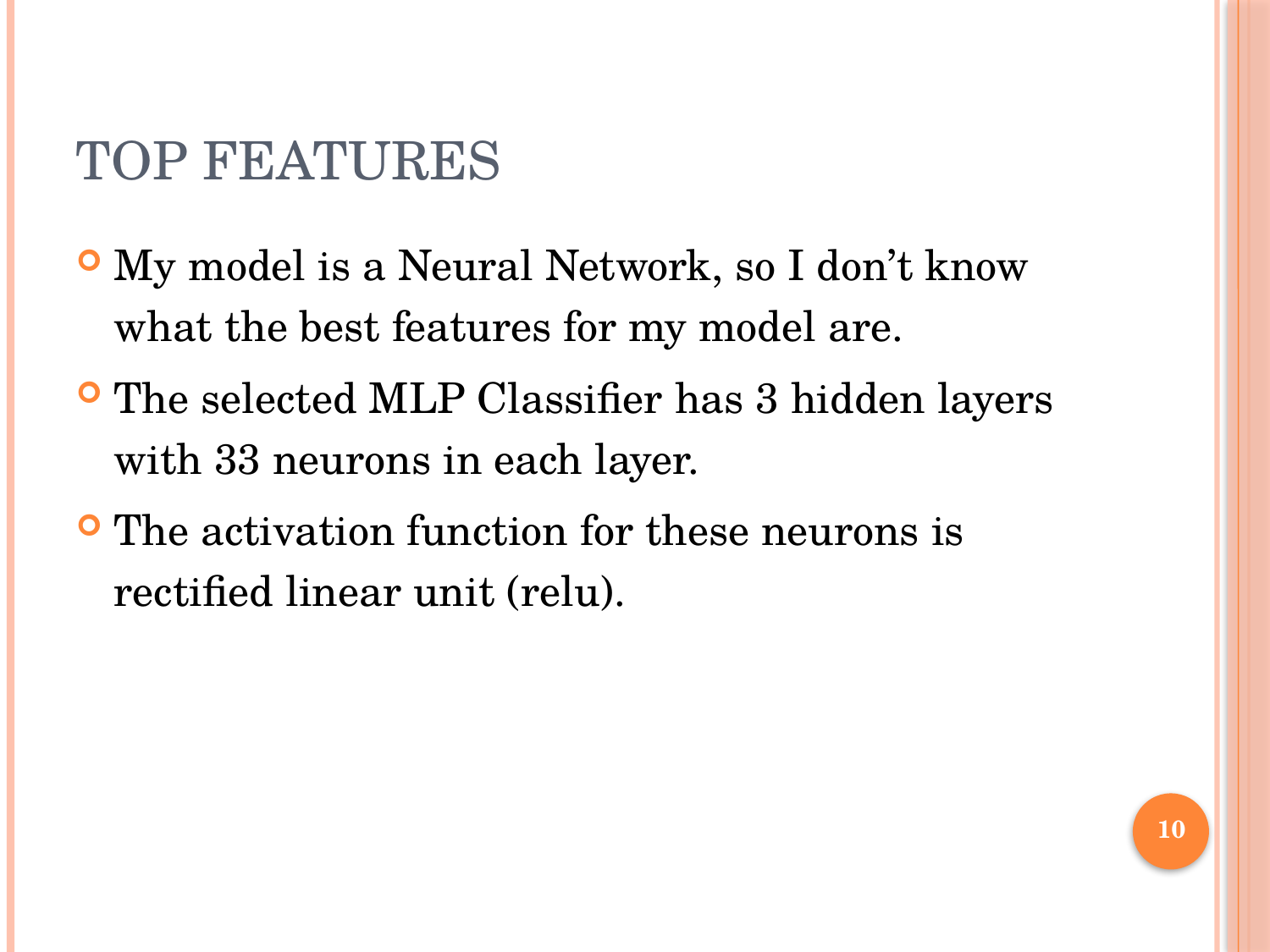

# Top Features
My model is a Neural Network, so I don’t know what the best features for my model are.
The selected MLP Classifier has 3 hidden layers with 33 neurons in each layer.
The activation function for these neurons is rectified linear unit (relu).
10